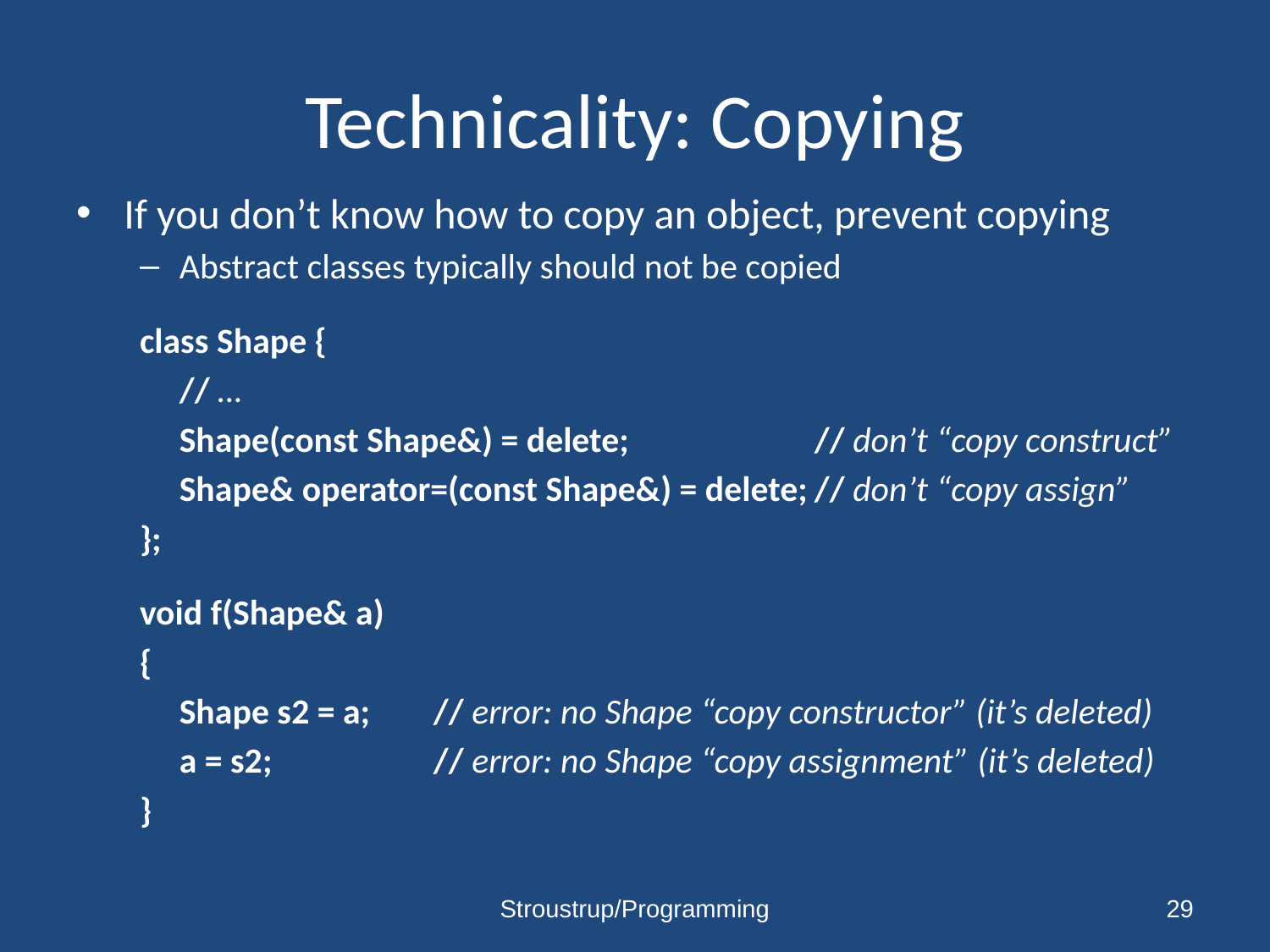

# Technicality: Copying
If you don’t know how to copy an object, prevent copying
Abstract classes typically should not be copied

class Shape {
	// …
	Shape(const Shape&) = delete;		// don’t “copy construct”
	Shape& operator=(const Shape&) = delete;	// don’t “copy assign”
};

void f(Shape& a)
{
	Shape s2 = a;	// error: no Shape “copy constructor” (it’s deleted)
	a = s2;		// error: no Shape “copy assignment” (it’s deleted)
}
Stroustrup/Programming
29